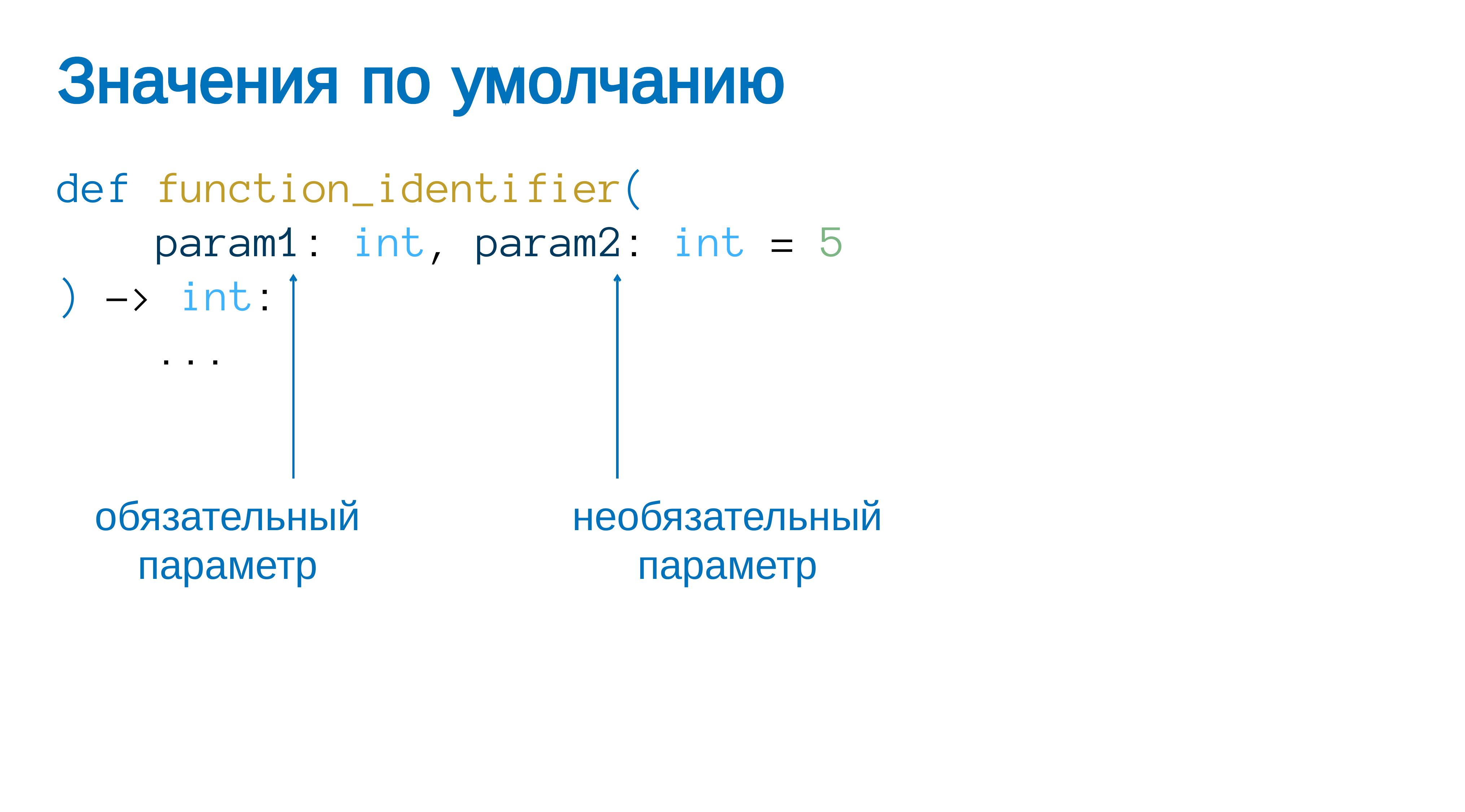

# Значения по умолчанию
def function_identifier(
    param1: int, param2: int = 5
) -> int:
    ...
обязательный параметр
необязательный параметр
17